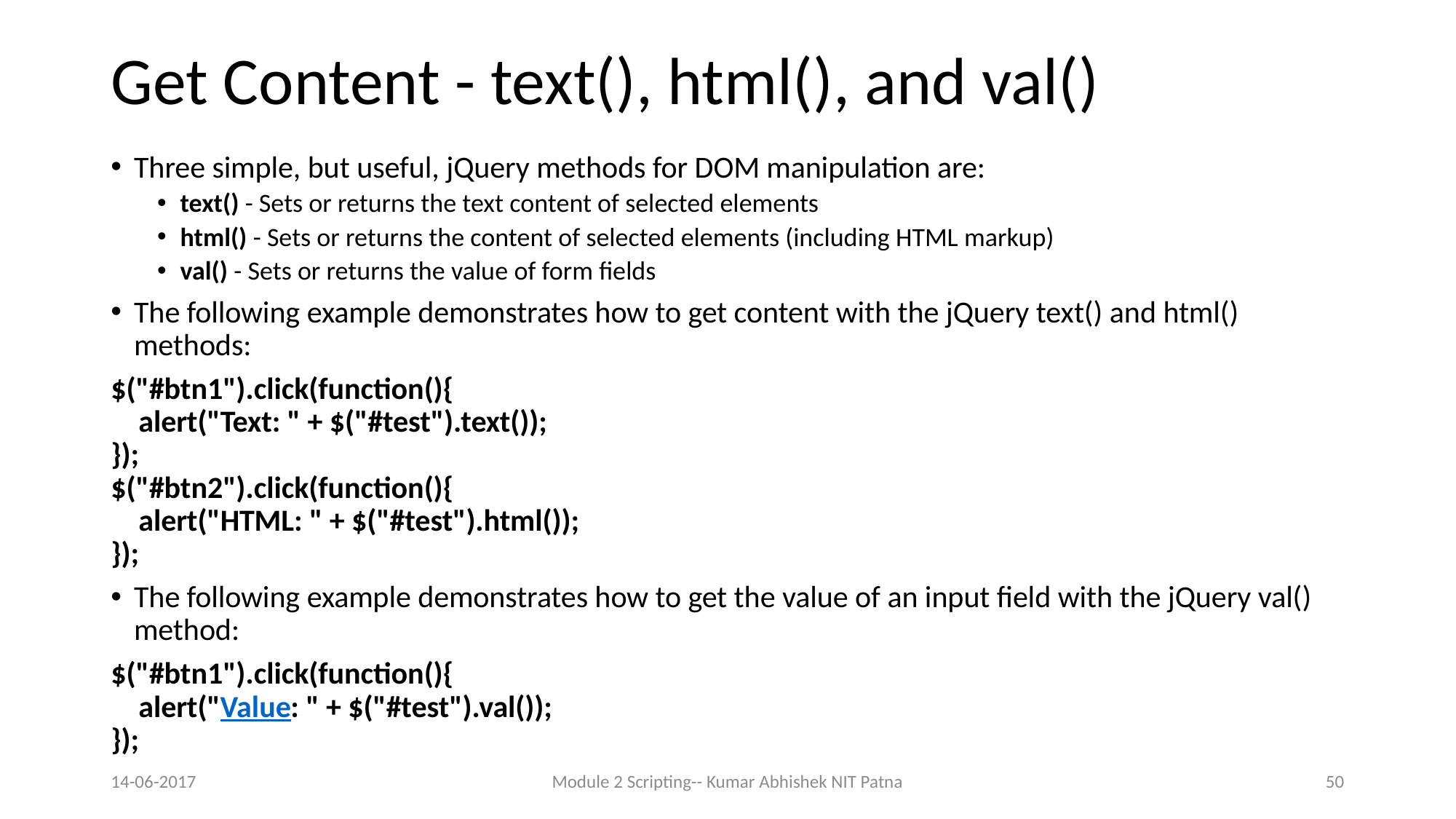

# Get Content - text(), html(), and val()
Three simple, but useful, jQuery methods for DOM manipulation are:
text() - Sets or returns the text content of selected elements
html() - Sets or returns the content of selected elements (including HTML markup)
val() - Sets or returns the value of form fields
The following example demonstrates how to get content with the jQuery text() and html() methods:
$("#btn1").click(function(){
    alert("Text: " + $("#test").text());
});
$("#btn2").click(function(){
    alert("HTML: " + $("#test").html());
});
The following example demonstrates how to get the value of an input field with the jQuery val() method:
$("#btn1").click(function(){
    alert("Value: " + $("#test").val());
});

14-06-2017
Module 2 Scripting-- Kumar Abhishek NIT Patna
50